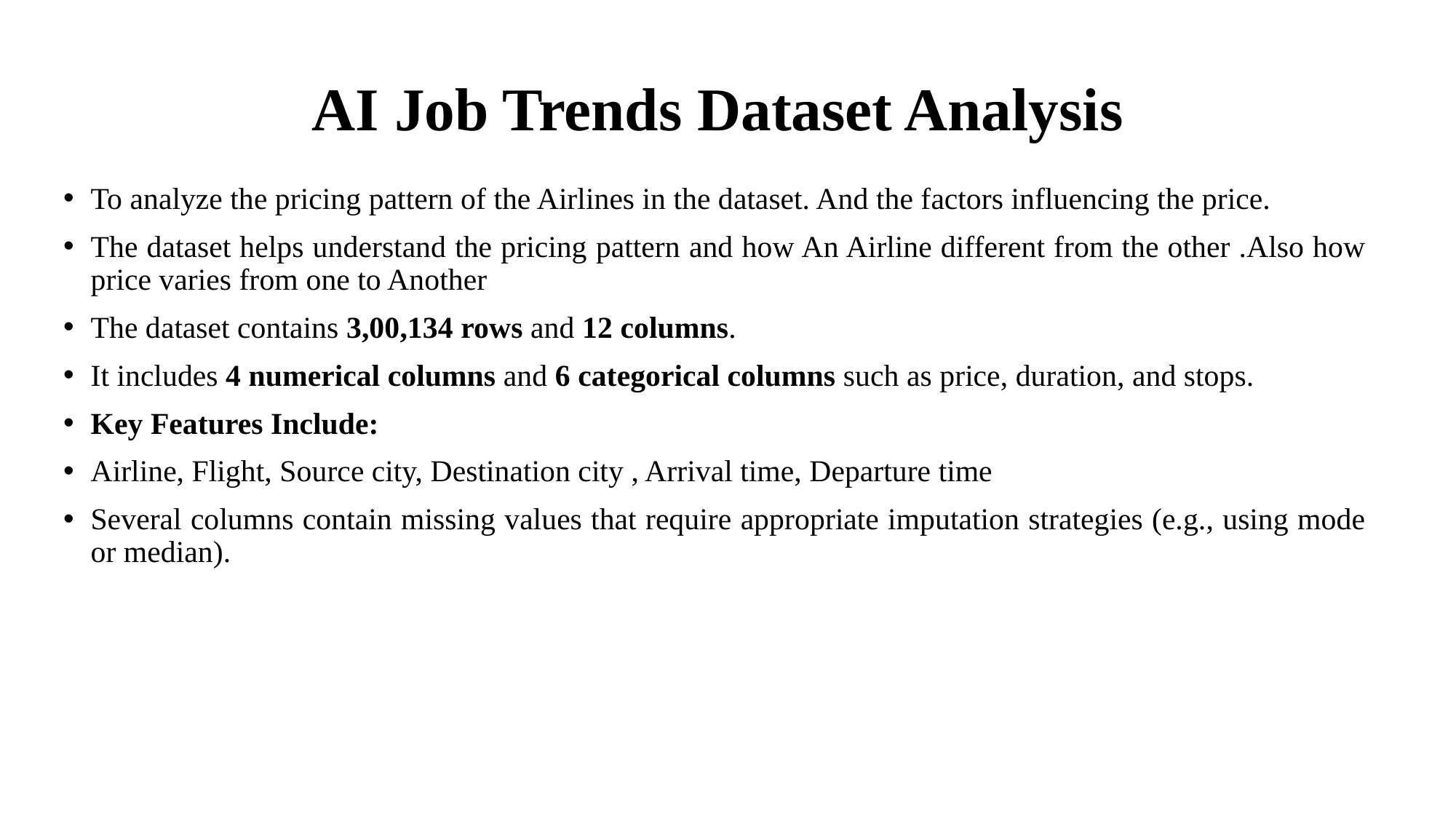

# AI Job Trends Dataset Analysis
To analyze the pricing pattern of the Airlines in the dataset. And the factors influencing the price.
The dataset helps understand the pricing pattern and how An Airline different from the other .Also how price varies from one to Another
The dataset contains 3,00,134 rows and 12 columns.
It includes 4 numerical columns and 6 categorical columns such as price, duration, and stops.
Key Features Include:
Airline, Flight, Source city, Destination city , Arrival time, Departure time
Several columns contain missing values that require appropriate imputation strategies (e.g., using mode or median).